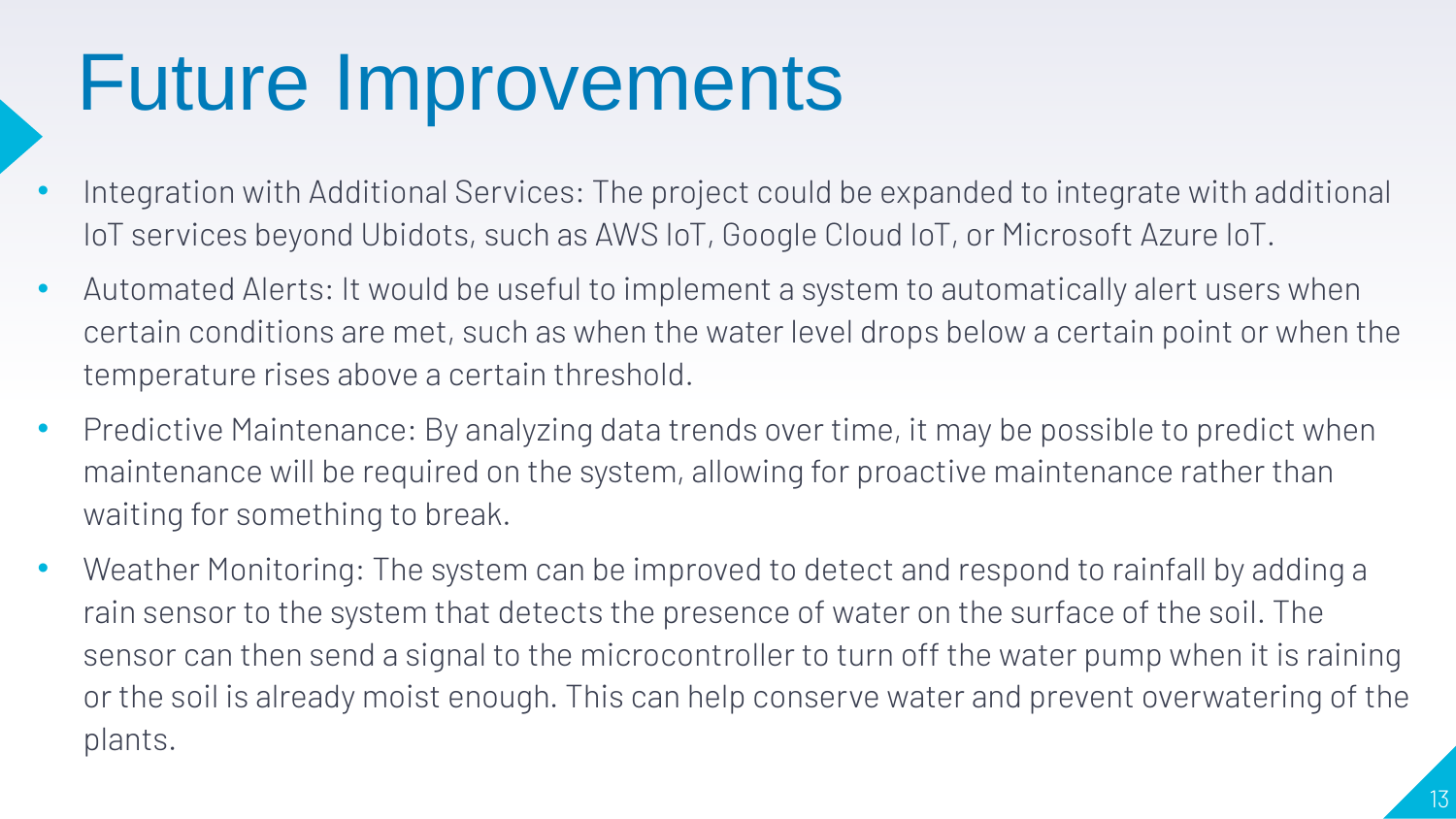

# Future Improvements
Integration with Additional Services: The project could be expanded to integrate with additional IoT services beyond Ubidots, such as AWS IoT, Google Cloud IoT, or Microsoft Azure IoT.
Automated Alerts: It would be useful to implement a system to automatically alert users when certain conditions are met, such as when the water level drops below a certain point or when the temperature rises above a certain threshold.
Predictive Maintenance: By analyzing data trends over time, it may be possible to predict when maintenance will be required on the system, allowing for proactive maintenance rather than waiting for something to break.
Weather Monitoring: The system can be improved to detect and respond to rainfall by adding a rain sensor to the system that detects the presence of water on the surface of the soil. The sensor can then send a signal to the microcontroller to turn off the water pump when it is raining or the soil is already moist enough. This can help conserve water and prevent overwatering of the plants.

13